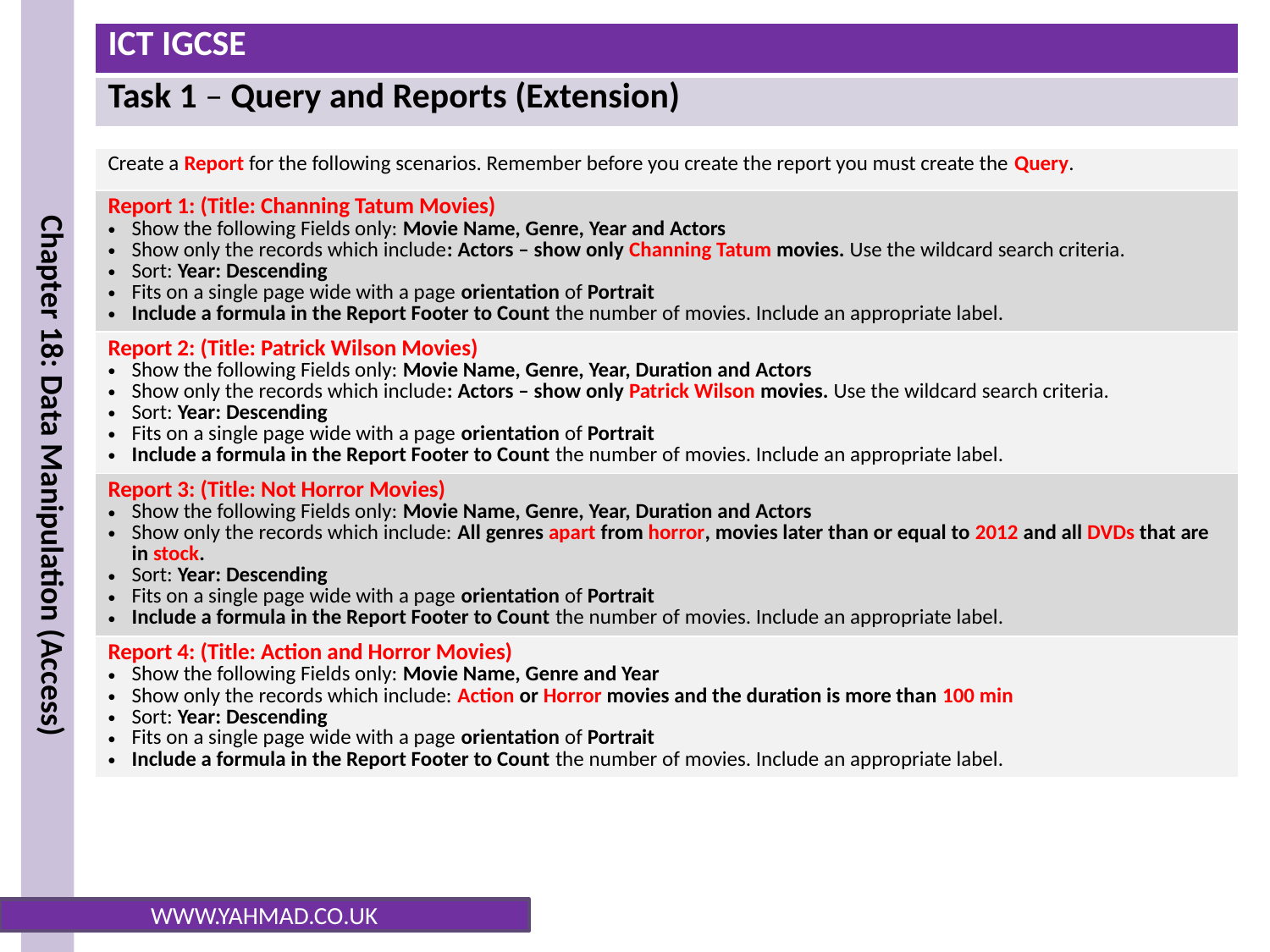

| Create a Report for the following scenarios. Remember before you create the report you must create the Query. |
| --- |
| Report 1: (Title: Channing Tatum Movies) Show the following Fields only: Movie Name, Genre, Year and Actors Show only the records which include: Actors – show only Channing Tatum movies. Use the wildcard search criteria. Sort: Year: Descending Fits on a single page wide with a page orientation of Portrait Include a formula in the Report Footer to Count the number of movies. Include an appropriate label. |
| Report 2: (Title: Patrick Wilson Movies) Show the following Fields only: Movie Name, Genre, Year, Duration and Actors Show only the records which include: Actors – show only Patrick Wilson movies. Use the wildcard search criteria. Sort: Year: Descending Fits on a single page wide with a page orientation of Portrait Include a formula in the Report Footer to Count the number of movies. Include an appropriate label. |
| Report 3: (Title: Not Horror Movies) Show the following Fields only: Movie Name, Genre, Year, Duration and Actors Show only the records which include: All genres apart from horror, movies later than or equal to 2012 and all DVDs that are in stock. Sort: Year: Descending Fits on a single page wide with a page orientation of Portrait Include a formula in the Report Footer to Count the number of movies. Include an appropriate label. |
| Report 4: (Title: Action and Horror Movies) Show the following Fields only: Movie Name, Genre and Year Show only the records which include: Action or Horror movies and the duration is more than 100 min Sort: Year: Descending Fits on a single page wide with a page orientation of Portrait Include a formula in the Report Footer to Count the number of movies. Include an appropriate label. |